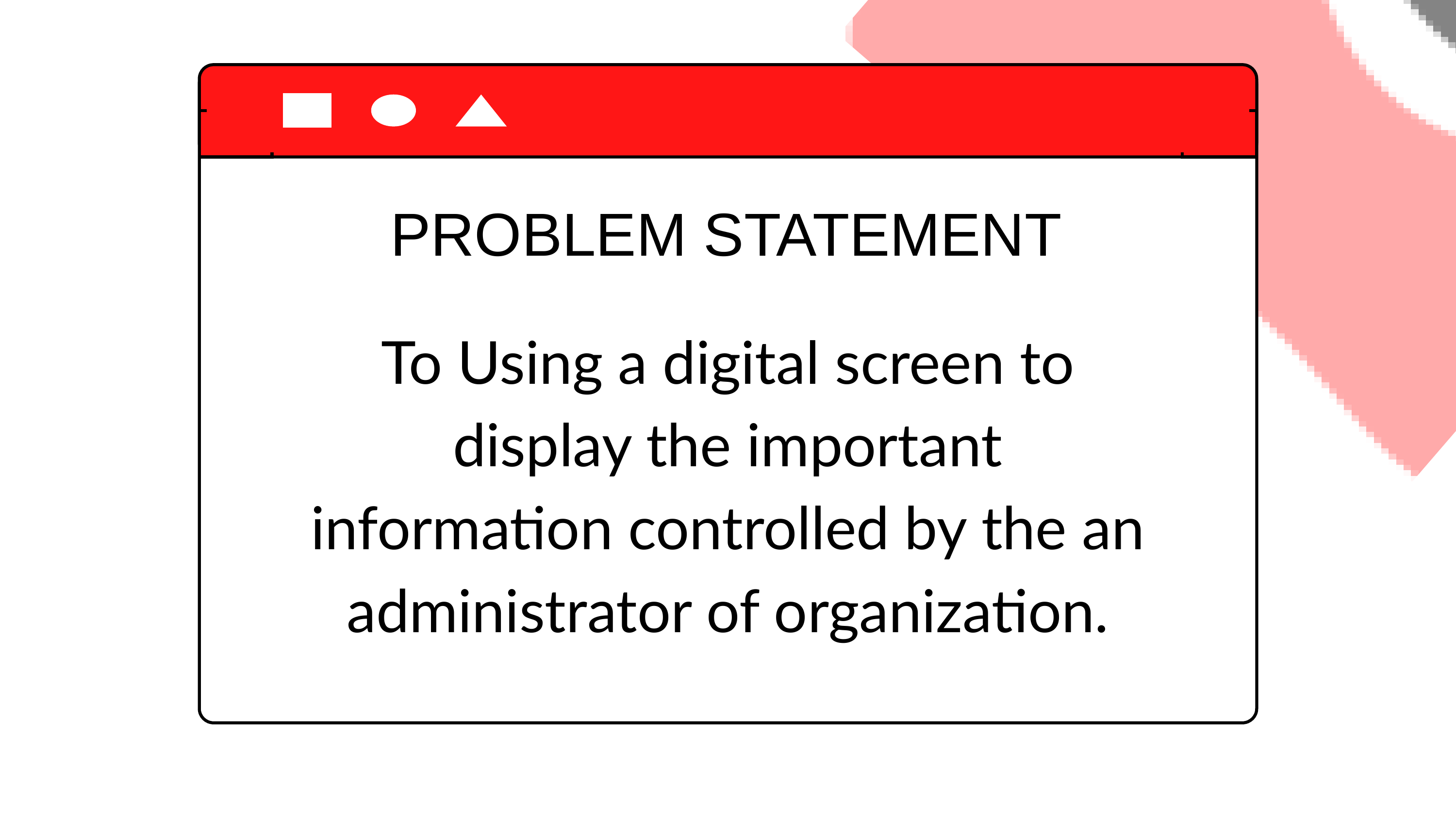

PROBLEM STATEMENT
To Using a digital screen to display the important information controlled by the an administrator of organization.